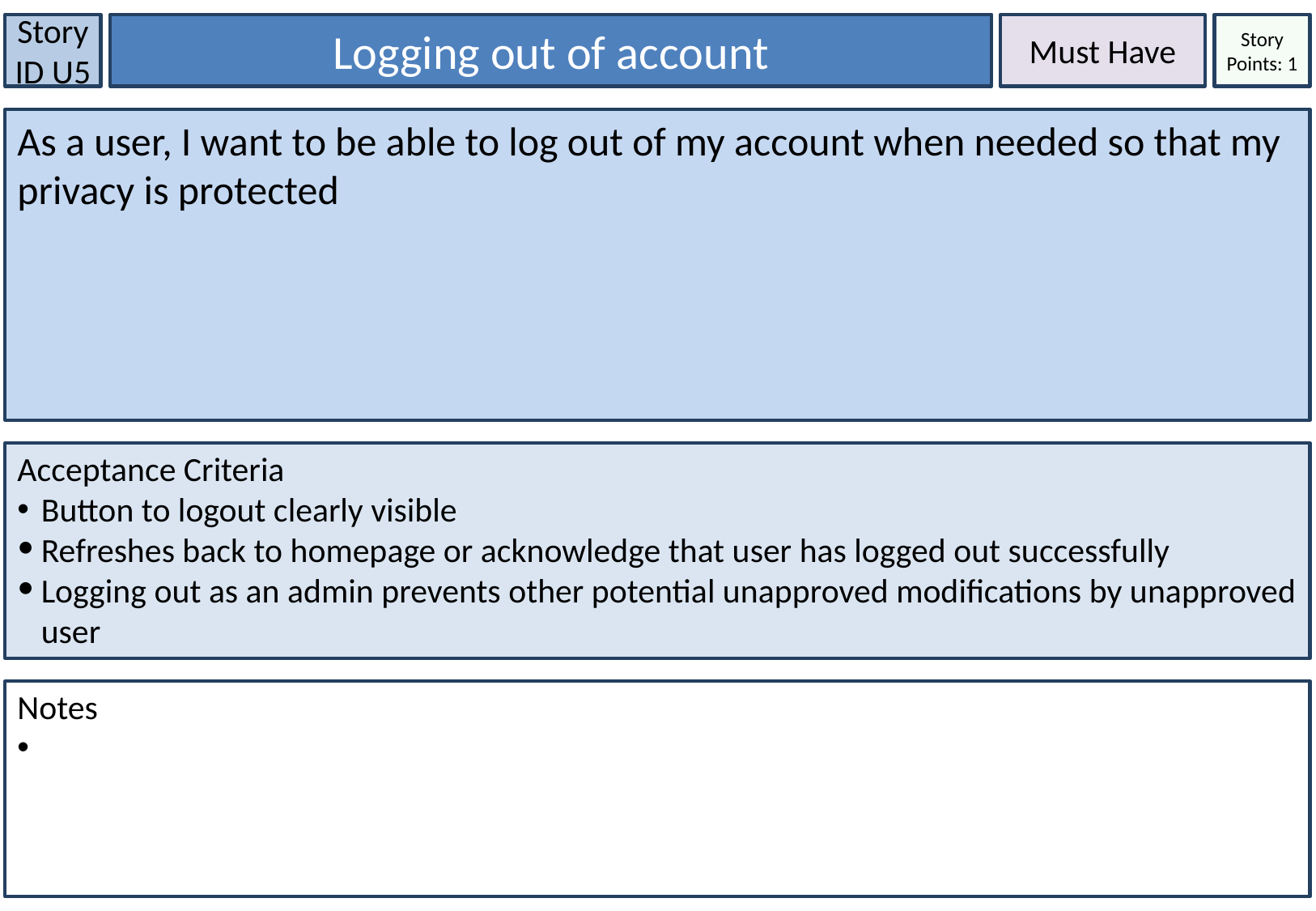

Logging out of account
Must Have
Story ID U5
Story Points: 1
As a user, I want to be able to log out of my account when needed so that my privacy is protected
Acceptance Criteria
Button to logout clearly visible
Refreshes back to homepage or acknowledge that user has logged out successfully
Logging out as an admin prevents other potential unapproved modifications by unapproved user
Notes